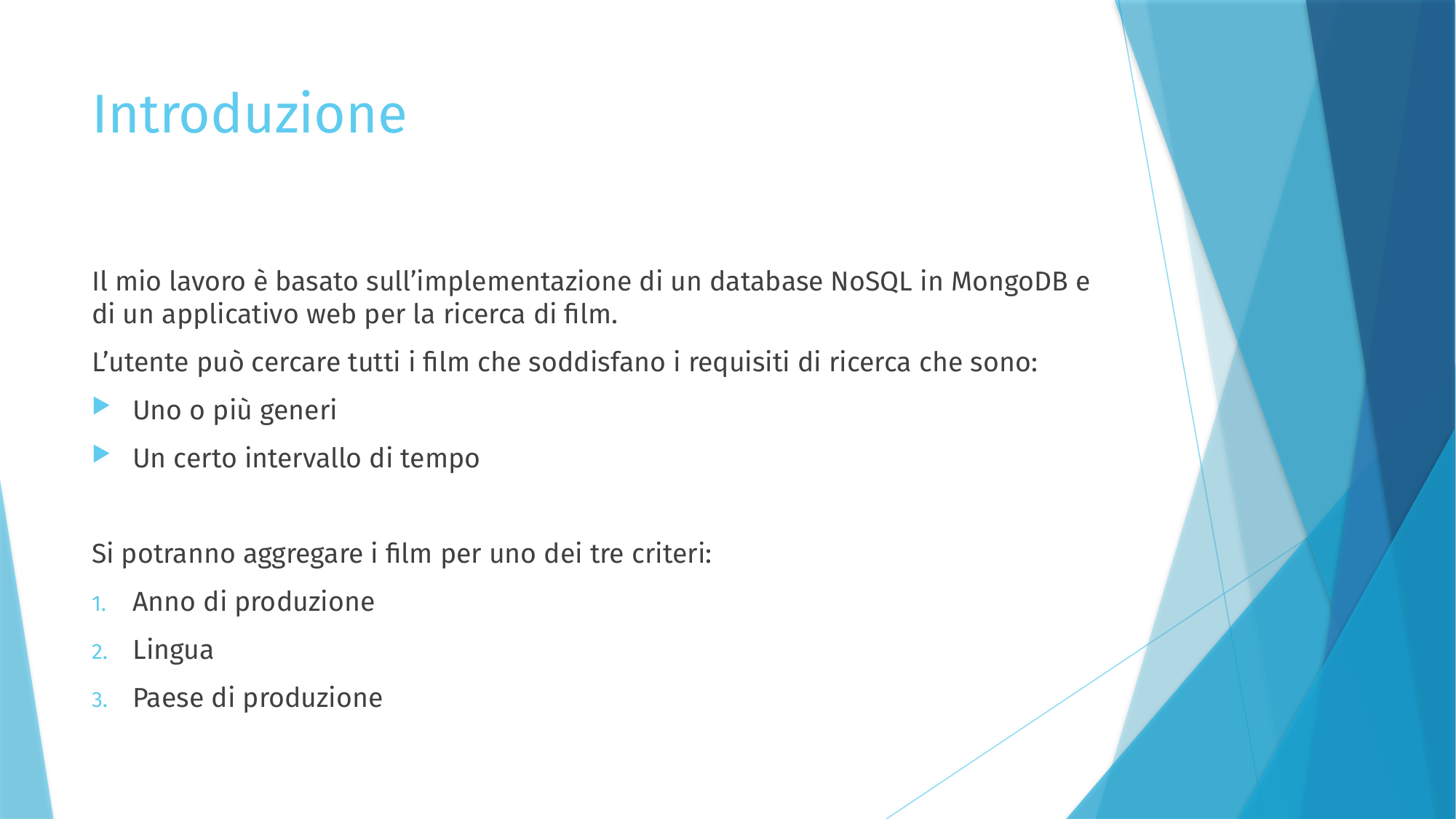

# Introduzione
Il mio lavoro è basato sull’implementazione di un database NoSQL in MongoDB e di un applicativo web per la ricerca di film.
L’utente può cercare tutti i film che soddisfano i requisiti di ricerca che sono:
Uno o più generi
Un certo intervallo di tempo

Si potranno aggregare i film per uno dei tre criteri:
Anno di produzione
Lingua
Paese di produzione